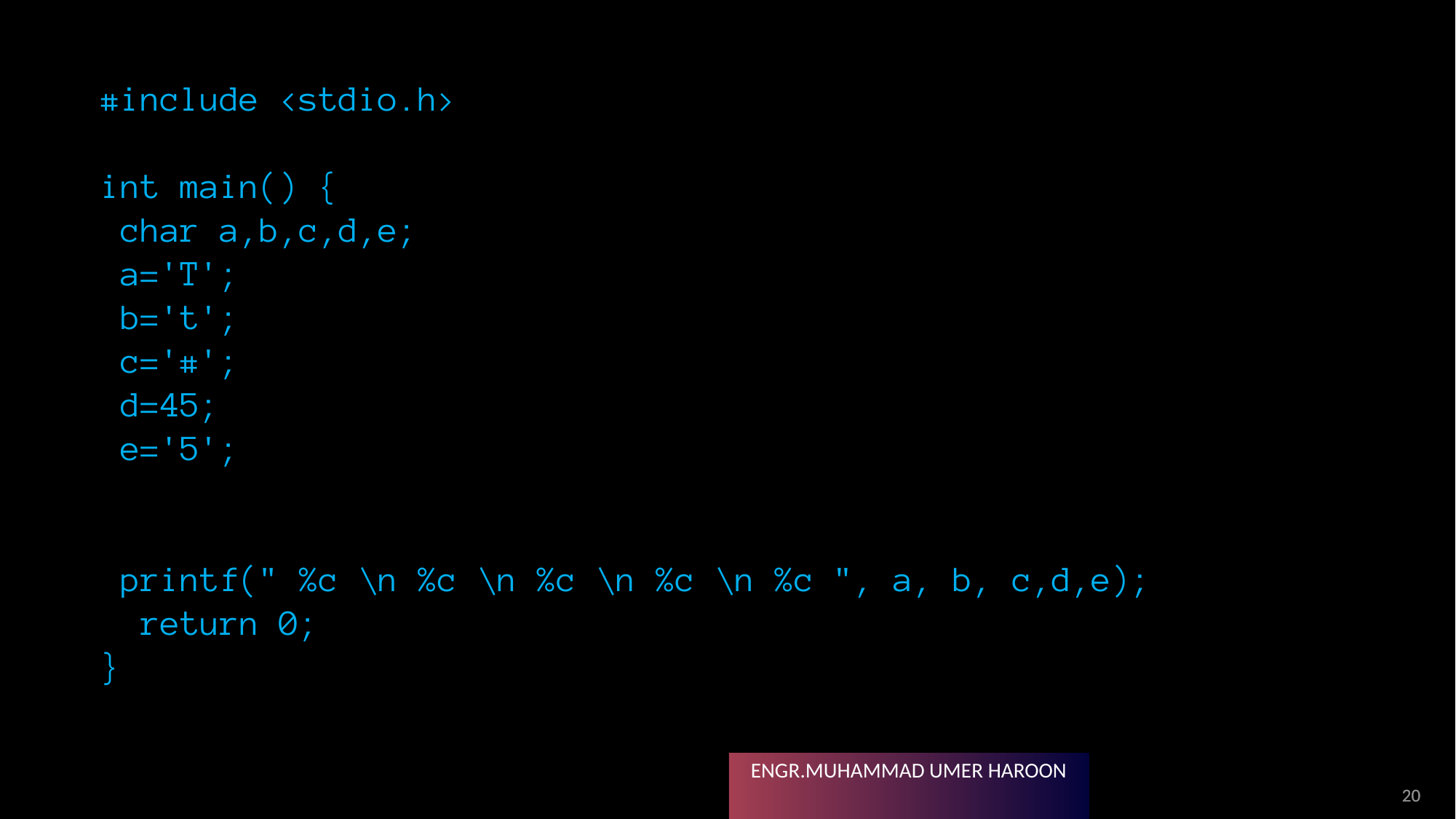

#include <stdio.h>

int main() {
 char a,b,c,d,e;
 a='T';
 b='t';
 c='#';
 d=45;
 e='5';

 printf(" %c \n %c \n %c \n %c \n %c ", a, b, c,d,e);
  return 0;
}
20